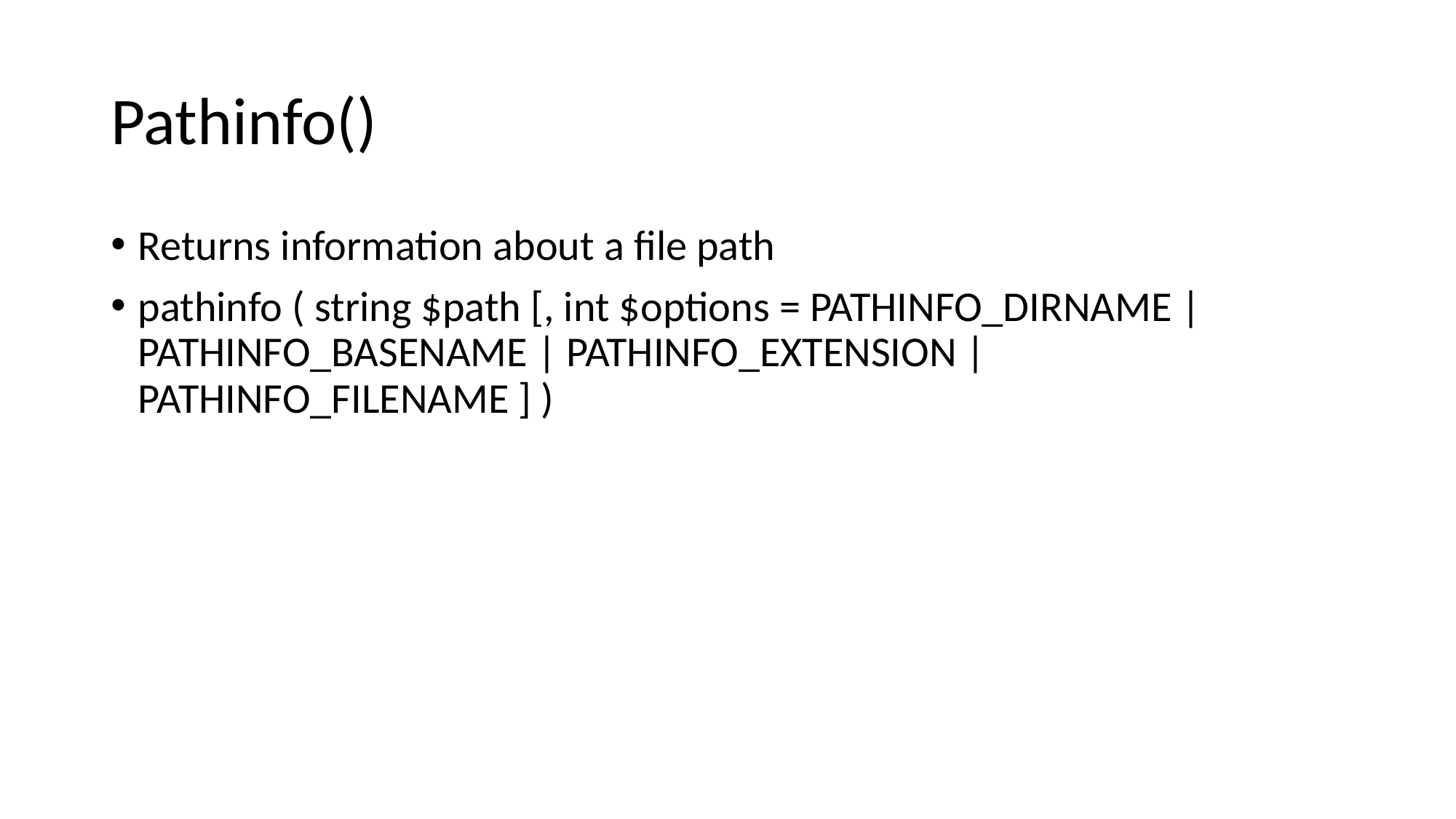

# Pathinfo()
Returns information about a file path
pathinfo ( string $path [, int $options = PATHINFO_DIRNAME | PATHINFO_BASENAME | PATHINFO_EXTENSION | PATHINFO_FILENAME ] )